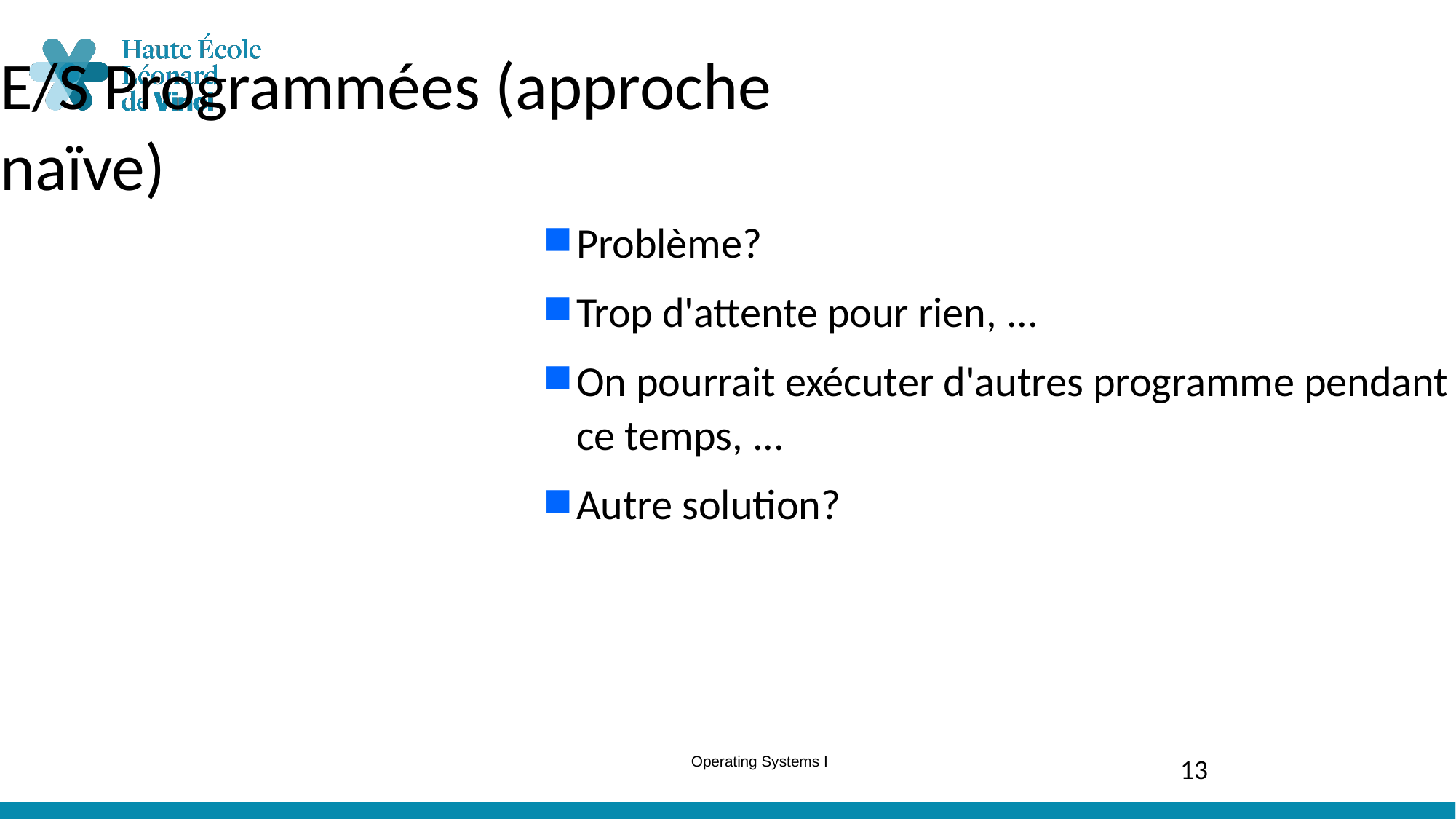

E/S Programmées (approche naïve)
Problème?
Trop d'attente pour rien, ...
On pourrait exécuter d'autres programme pendant ce temps, ...
Autre solution?

Operating Systems I
13